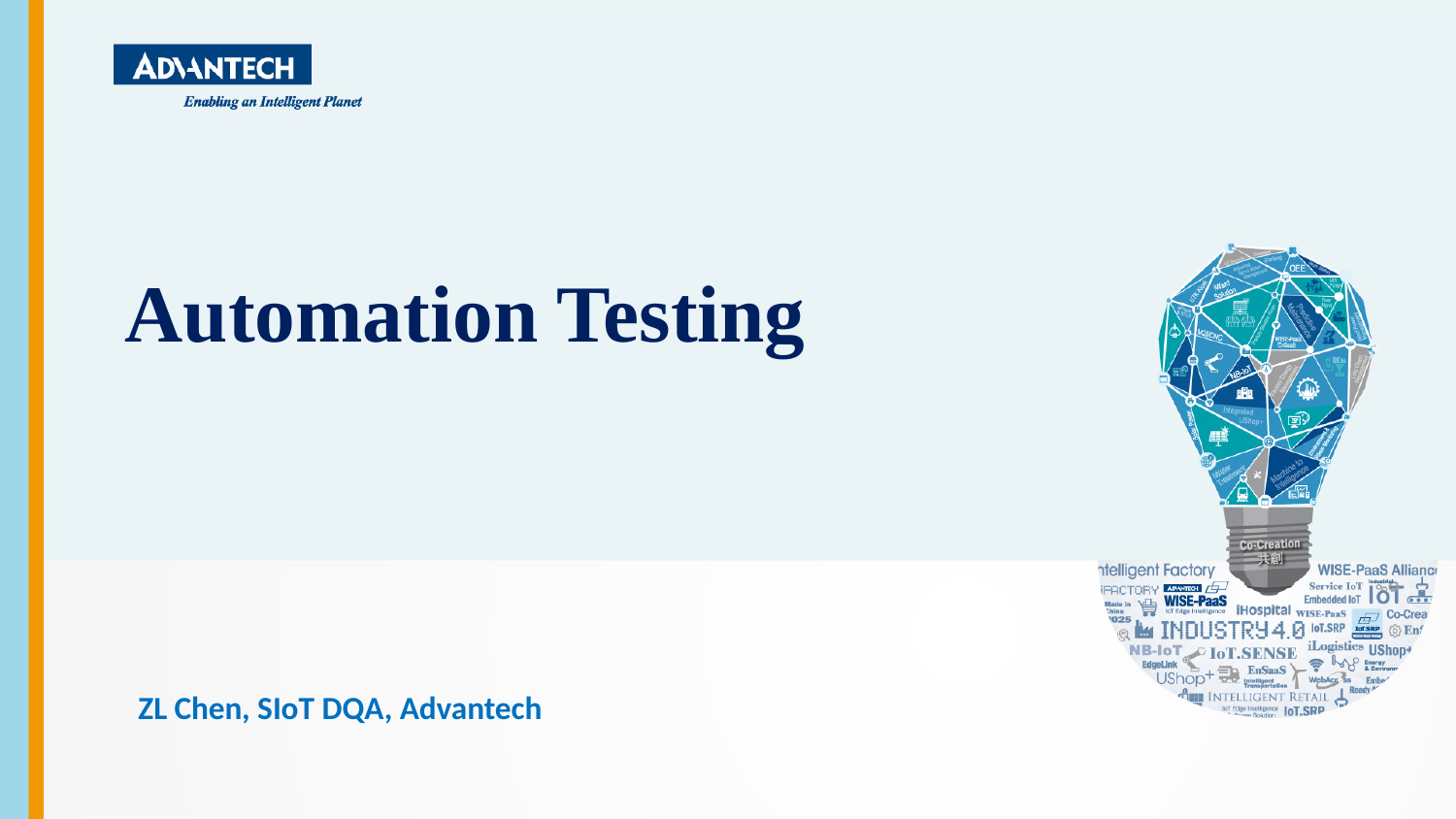

Automation Testing
ZL Chen, SIoT DQA, Advantech